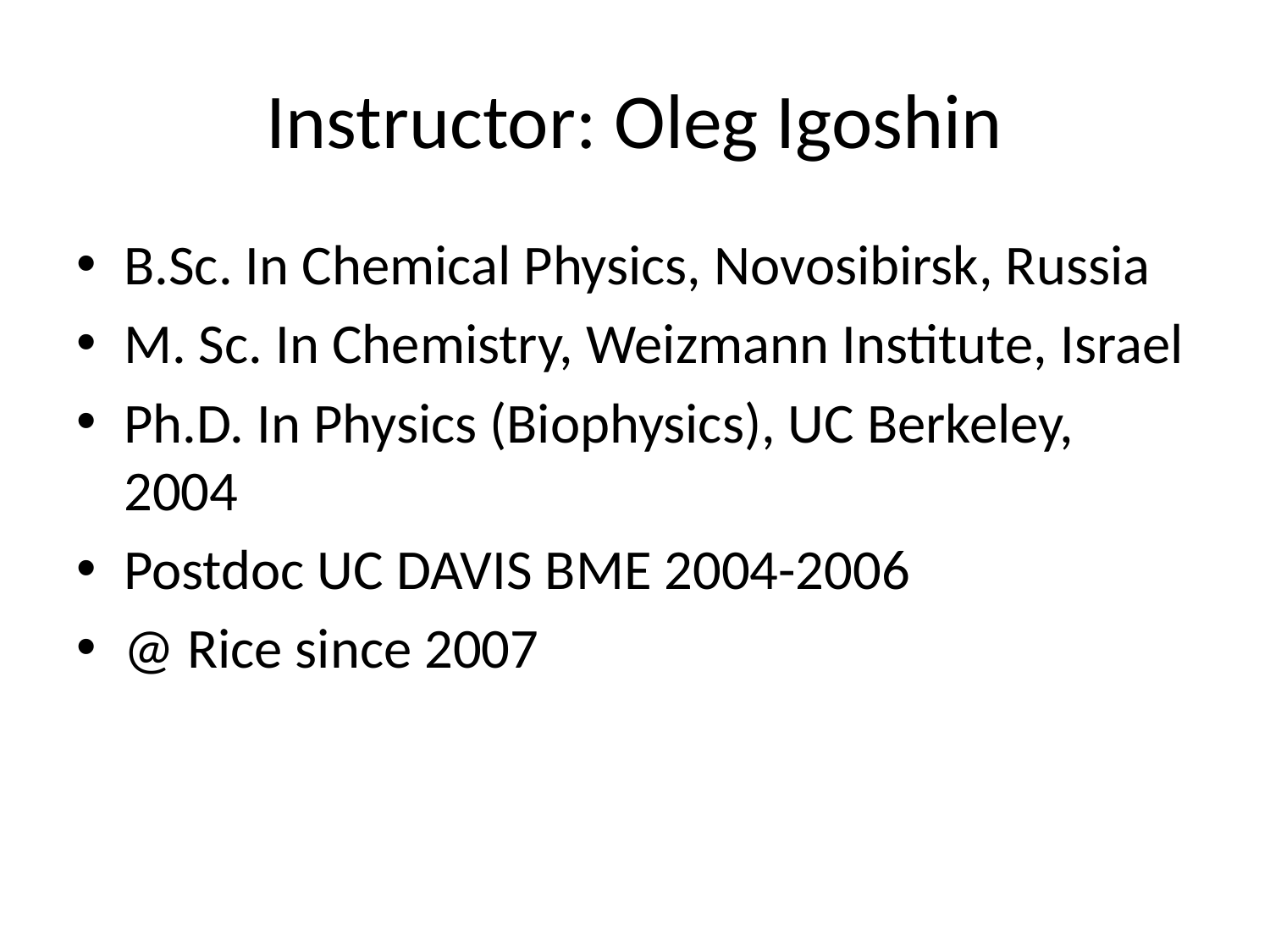

# Instructor: Oleg Igoshin
B.Sc. In Chemical Physics, Novosibirsk, Russia
M. Sc. In Chemistry, Weizmann Institute, Israel
Ph.D. In Physics (Biophysics), UC Berkeley, 2004
Postdoc UC DAVIS BME 2004-2006
@ Rice since 2007